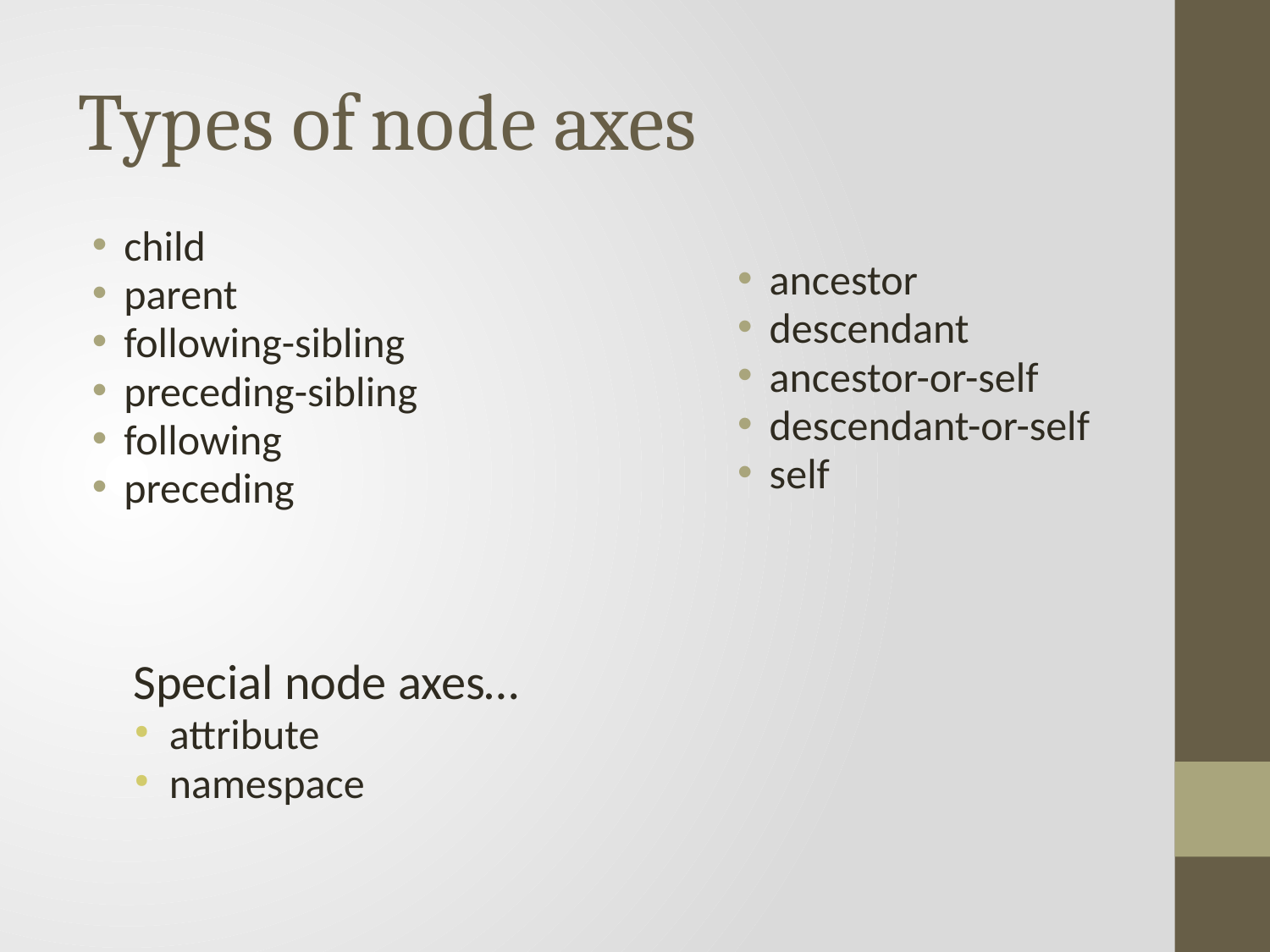

# Types of node axes
child
parent
following-sibling
preceding-sibling
following
preceding
ancestor
descendant
ancestor-or-self
descendant-or-self
self
Special node axes…
attribute
namespace